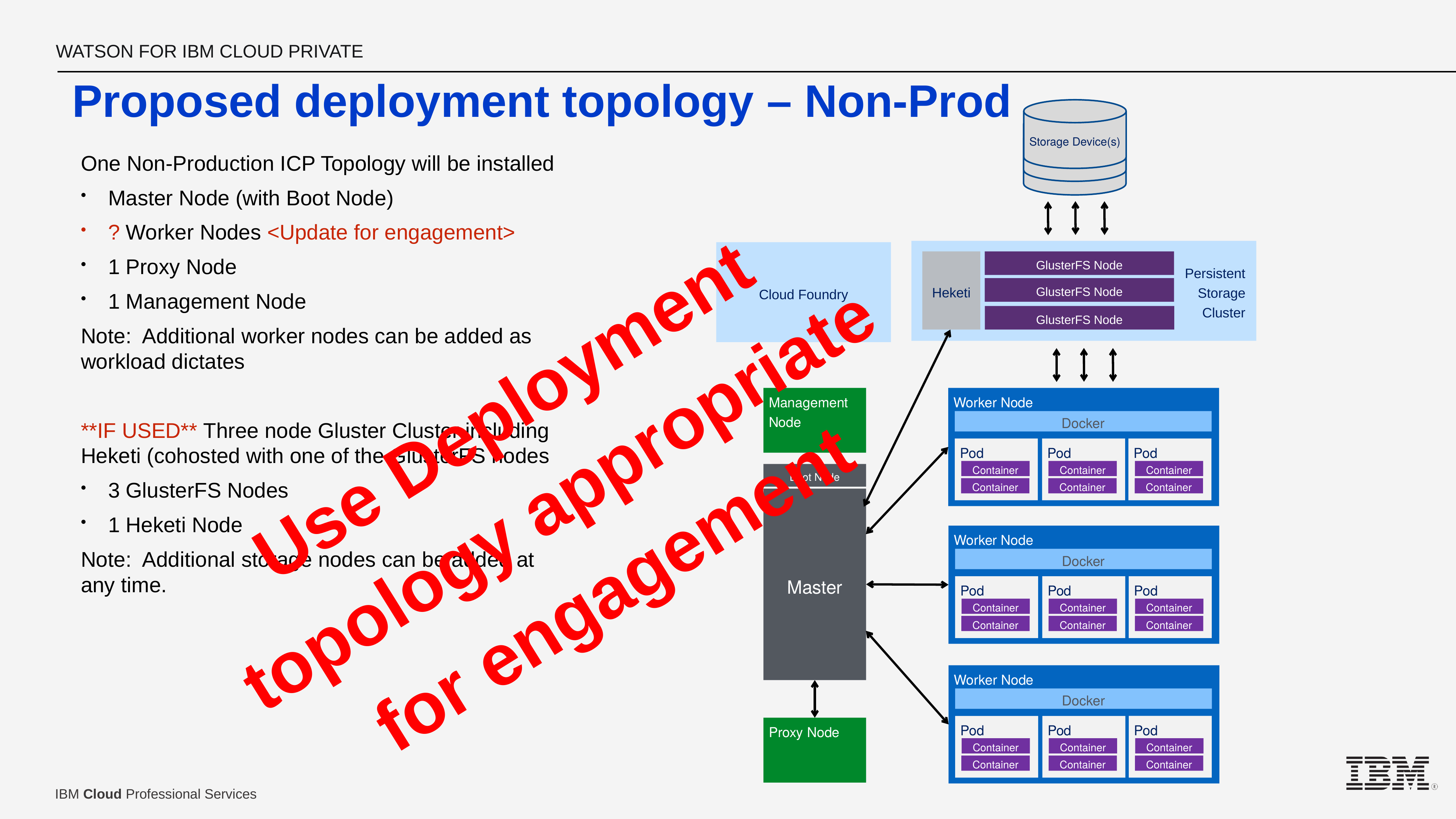

WATSON FOR IBM CLOUD PRIVATE
Proposed deployment topology – Non-Prod
Storage Device(s)

Storage Device(s)
Storage Device(s)
One Non-Production ICP Topology will be installed
Master Node (with Boot Node)
? Worker Nodes <Update for engagement>
1 Proxy Node
1 Management Node
Note:  Additional worker nodes can be added as workload dictates

**IF USED** Three node Gluster Cluster including Heketi (cohosted with one of the GlusterFS nodes
3 GlusterFS Nodes
1 Heketi Node
Note:  Additional storage nodes can be added at any time.

Persistent
Storage
Cluster
Heketi
GlusterFS Node
GlusterFS Node
GlusterFS Node
Cloud Foundry
Use Deployment topology appropriate for engagement
Management Node
Worker Node
Docker
Pod
Pod
Pod
Container
Container
Container
Container
Container
Container
Boot Node
Master
Worker Node
Docker
Pod
Pod
Pod
Container
Container
Container
Container
Container
Container
Worker Node
Docker
Pod
Pod
Pod
Container
Container
Container
Container
Container
Container
Proxy Node